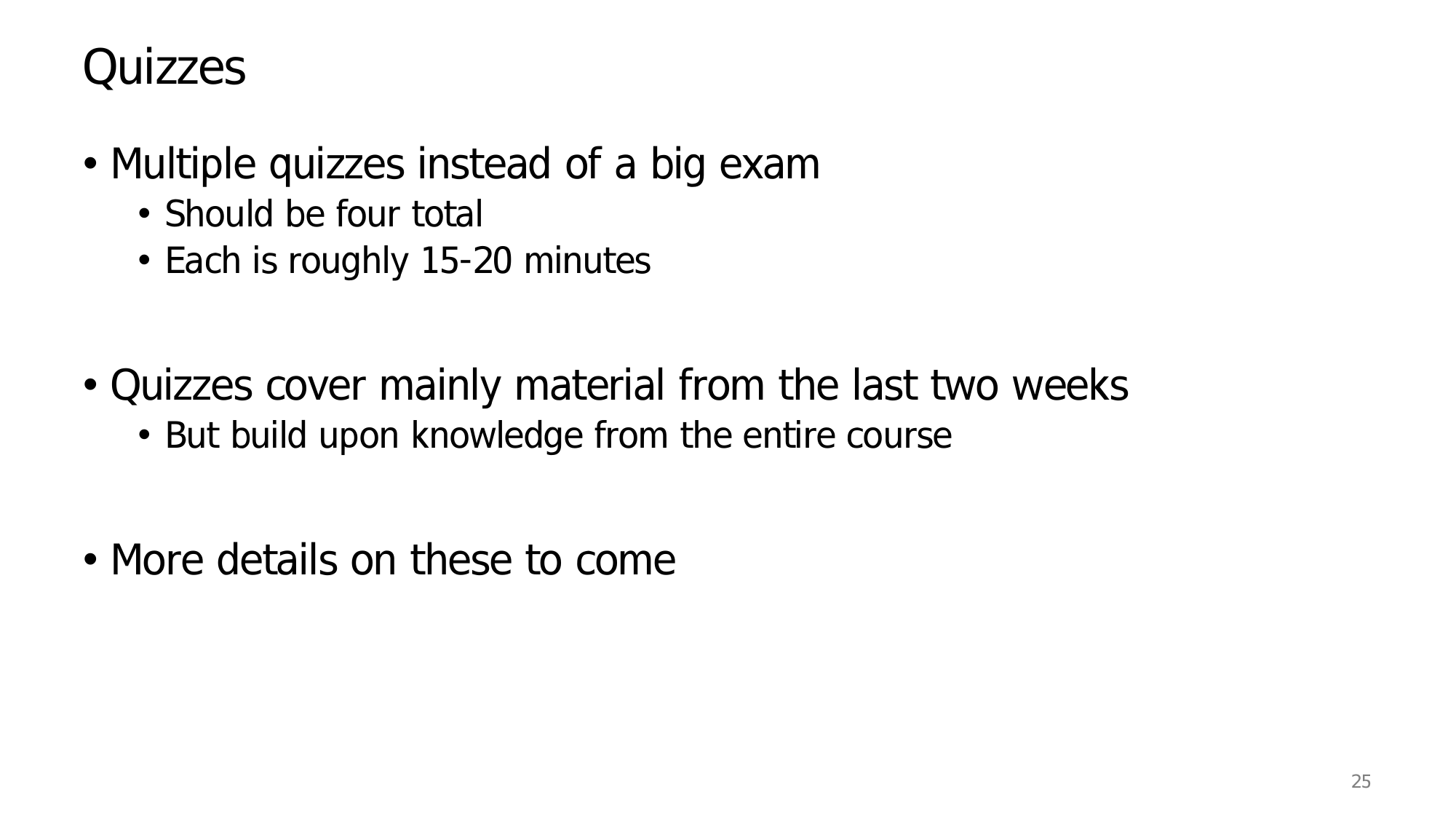

# Quizzes
Multiple quizzes instead of a big exam
Should be four total
Each is roughly 15-20 minutes

Quizzes cover mainly material from the last two weeks
But build upon knowledge from the entire course

More details on these to come
25